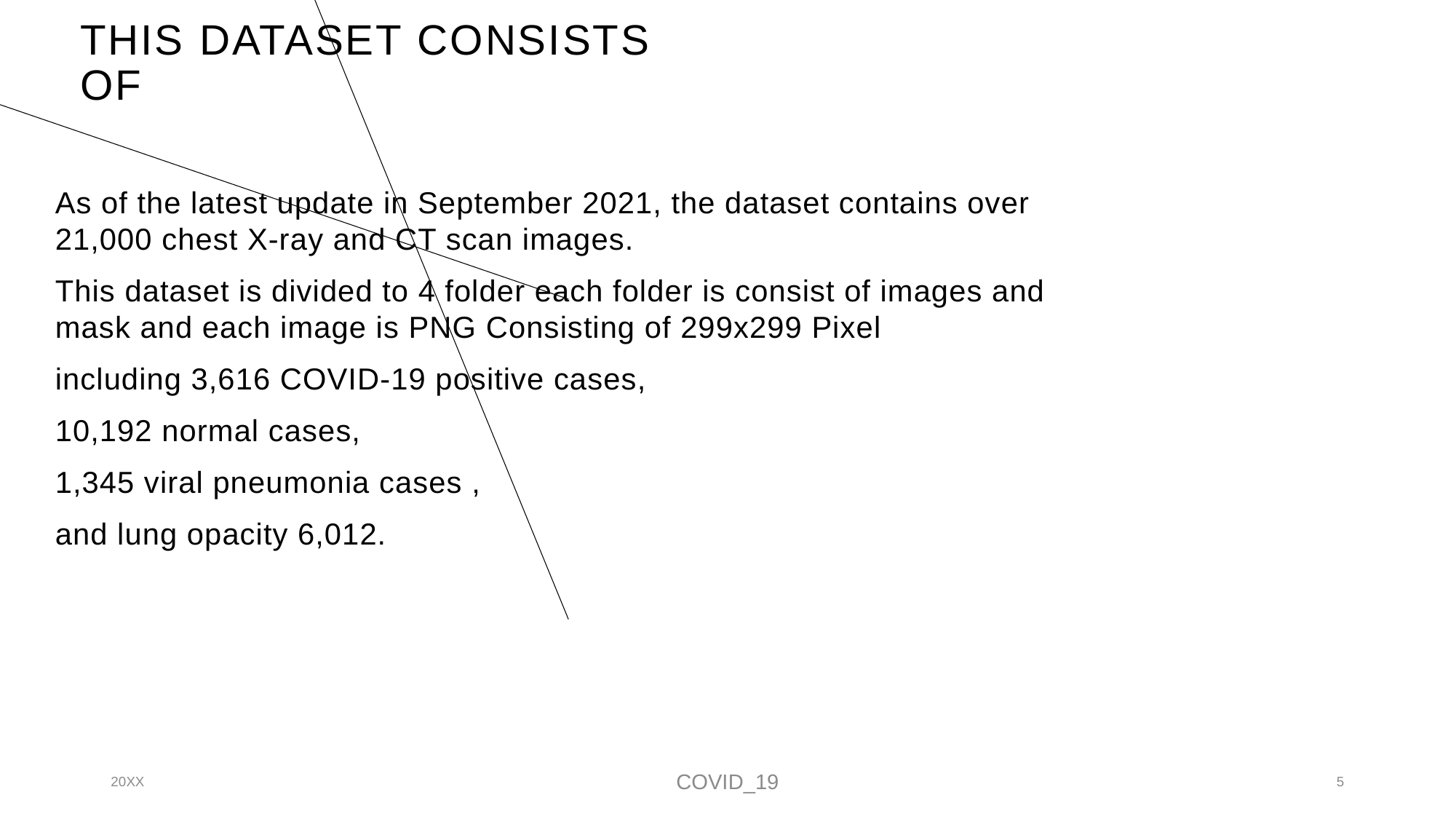

# This Dataset consists of
As of the latest update in September 2021, the dataset contains over 21,000 chest X-ray and CT scan images.
This dataset is divided to 4 folder each folder is consist of images and mask and each image is PNG Consisting of 299x299 Pixel
including 3,616 COVID-19 positive cases,
10,192 normal cases,
1,345 viral pneumonia cases ,
and lung opacity 6,012.
20XX
COVID_19
5